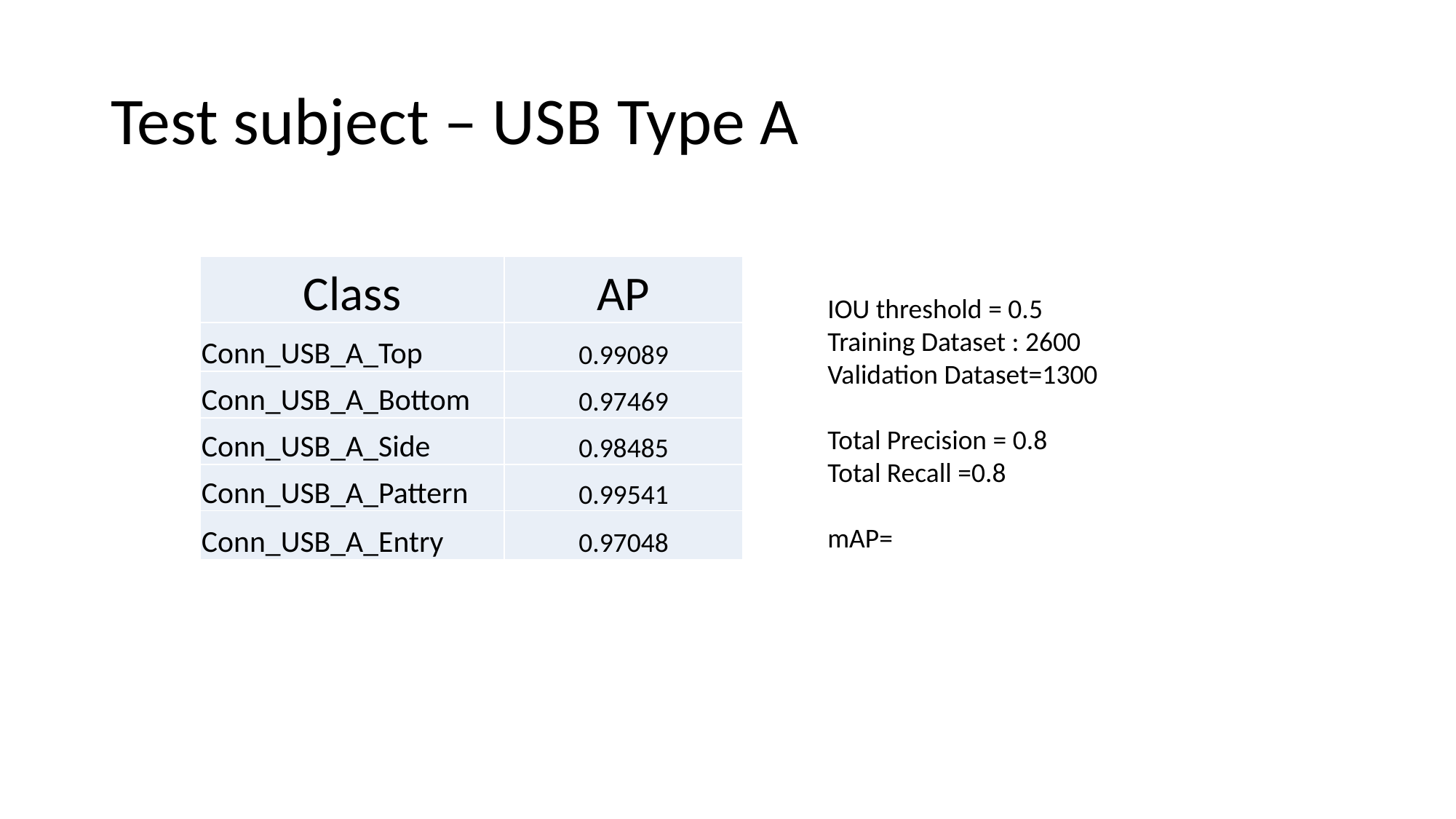

# Test subject – USB Type A
| Class | AP |
| --- | --- |
| Conn\_USB\_A\_Top | 0.99089 |
| Conn\_USB\_A\_Bottom | 0.97469 |
| Conn\_USB\_A\_Side | 0.98485 |
| Conn\_USB\_A\_Pattern | 0.99541 |
| Conn\_USB\_A\_Entry | 0.97048 |
IOU threshold = 0.5
Training Dataset : 2600
Validation Dataset=1300

Total Precision = 0.8
Total Recall =0.8

mAP=